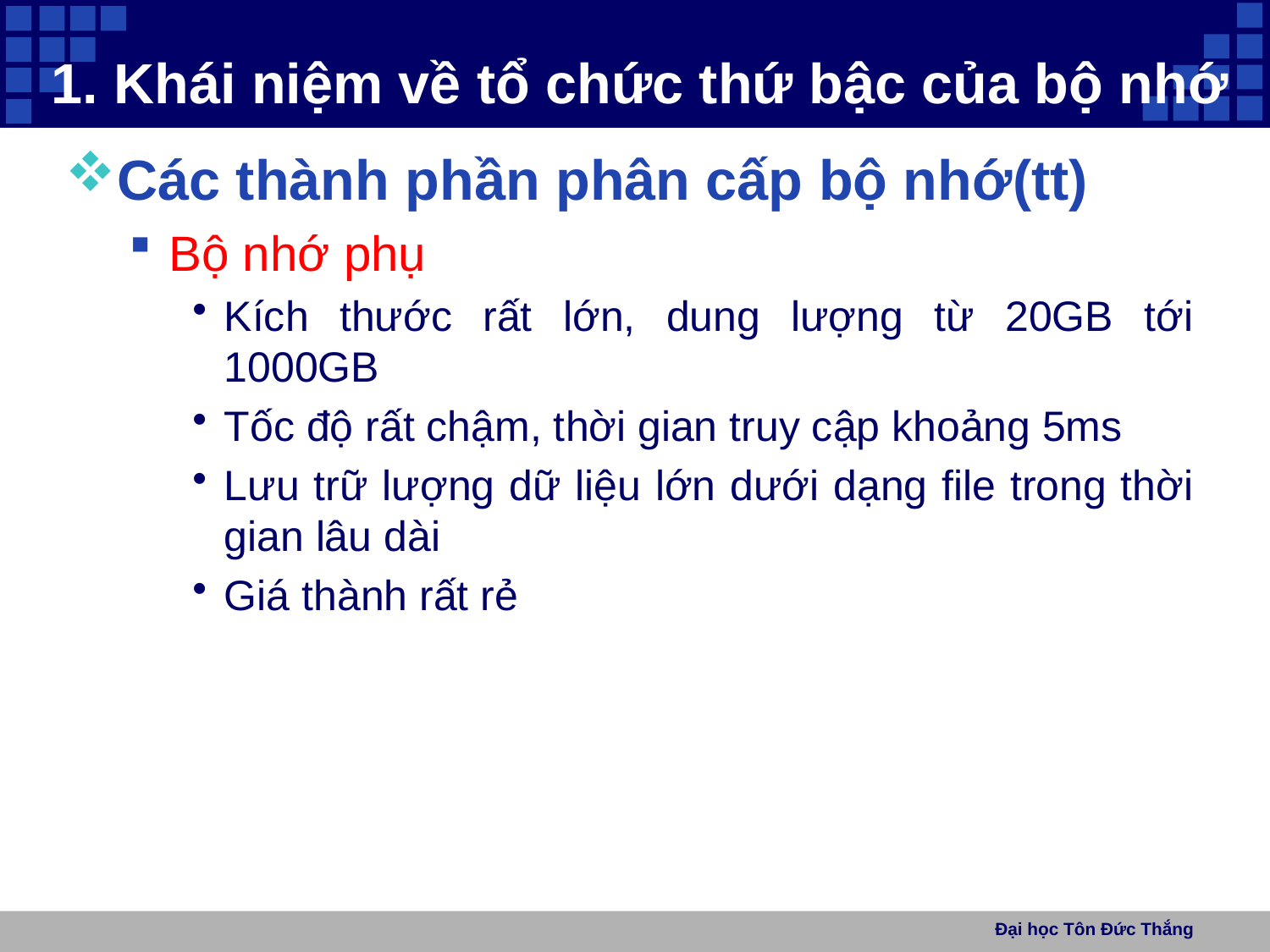

# 1. Khái niệm về tổ chức thứ bậc của bộ nhớ
Các thành phần phân cấp bộ nhớ(tt)
Bộ nhớ phụ
Kích thước rất lớn, dung lượng từ 20GB tới 1000GB
Tốc độ rất chậm, thời gian truy cập khoảng 5ms
Lưu trữ lượng dữ liệu lớn dưới dạng file trong thời gian lâu dài
Giá thành rất rẻ
Đại học Tôn Đức Thắng